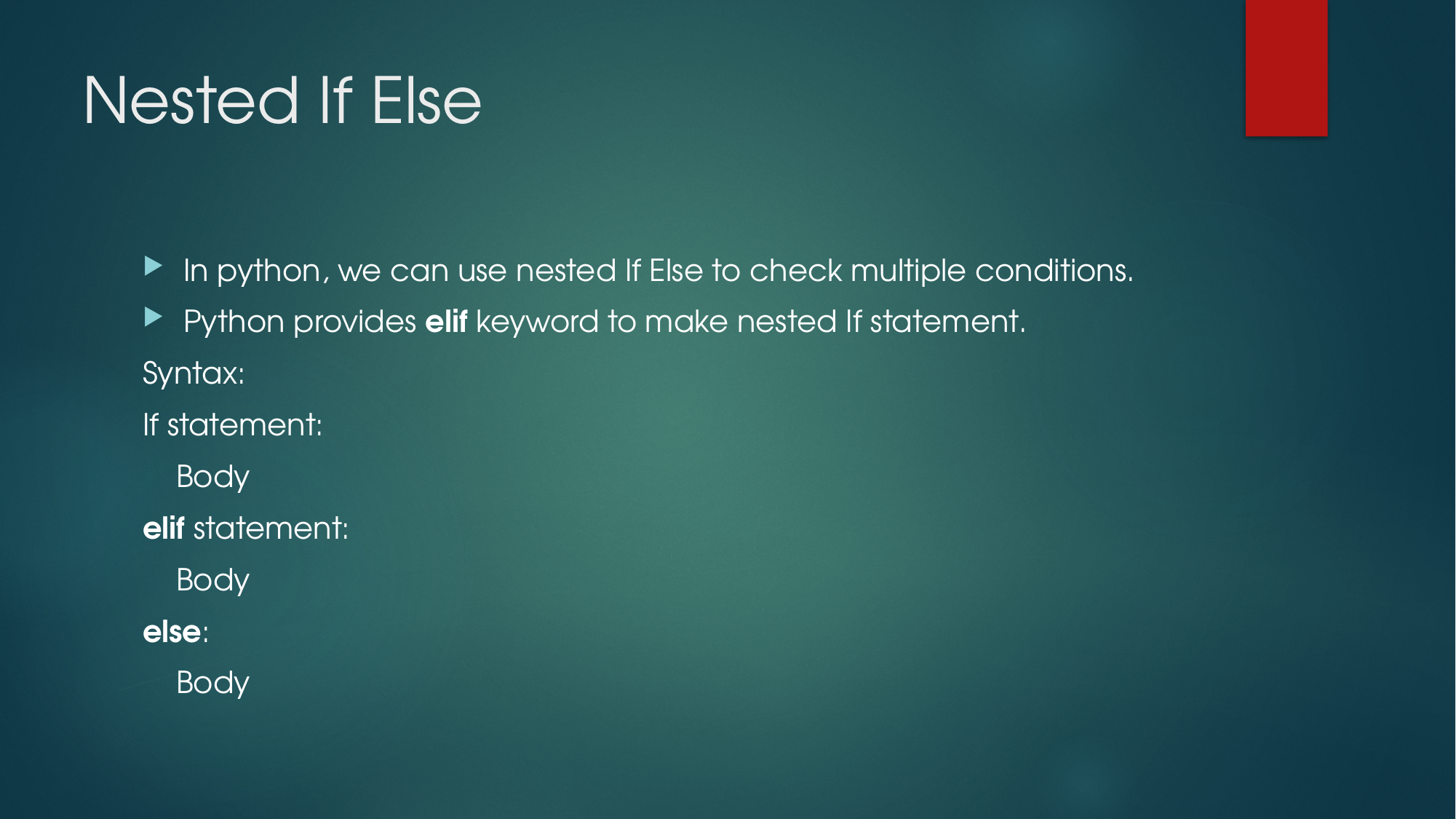

# Nested If Else
In python, we can use nested If Else to check multiple conditions.
Python provides elif keyword to make nested If statement.
Syntax:
If statement:
    Body
elif statement:
    Body
else:
    Body